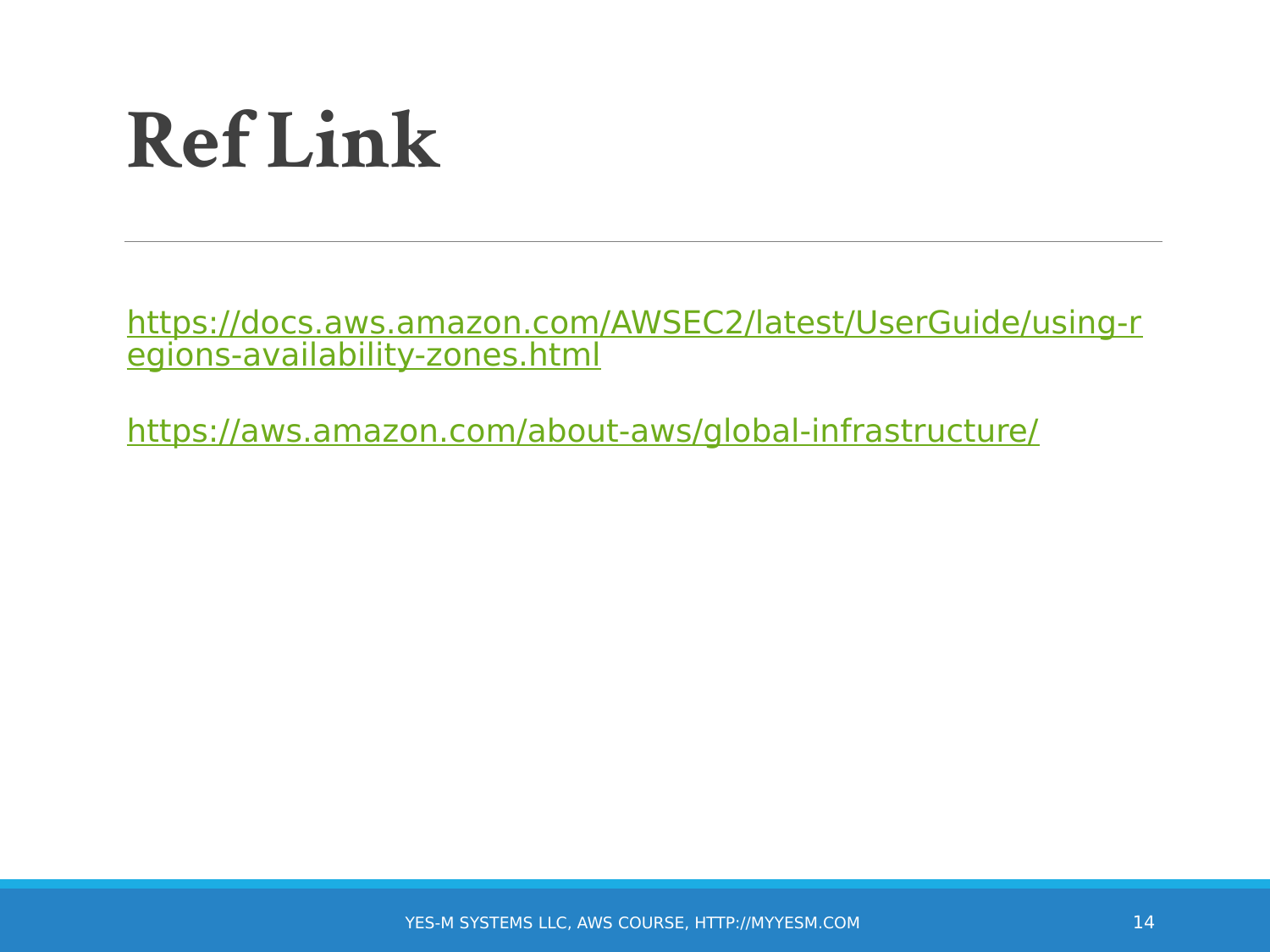

# Ref Link
https://docs.aws.amazon.com/AWSEC2/latest/UserGuide/using-regions-availability-zones.html

https://aws.amazon.com/about-aws/global-infrastructure/
Yes-M Systems LLC, AWS Course, http://myyesm.com
14